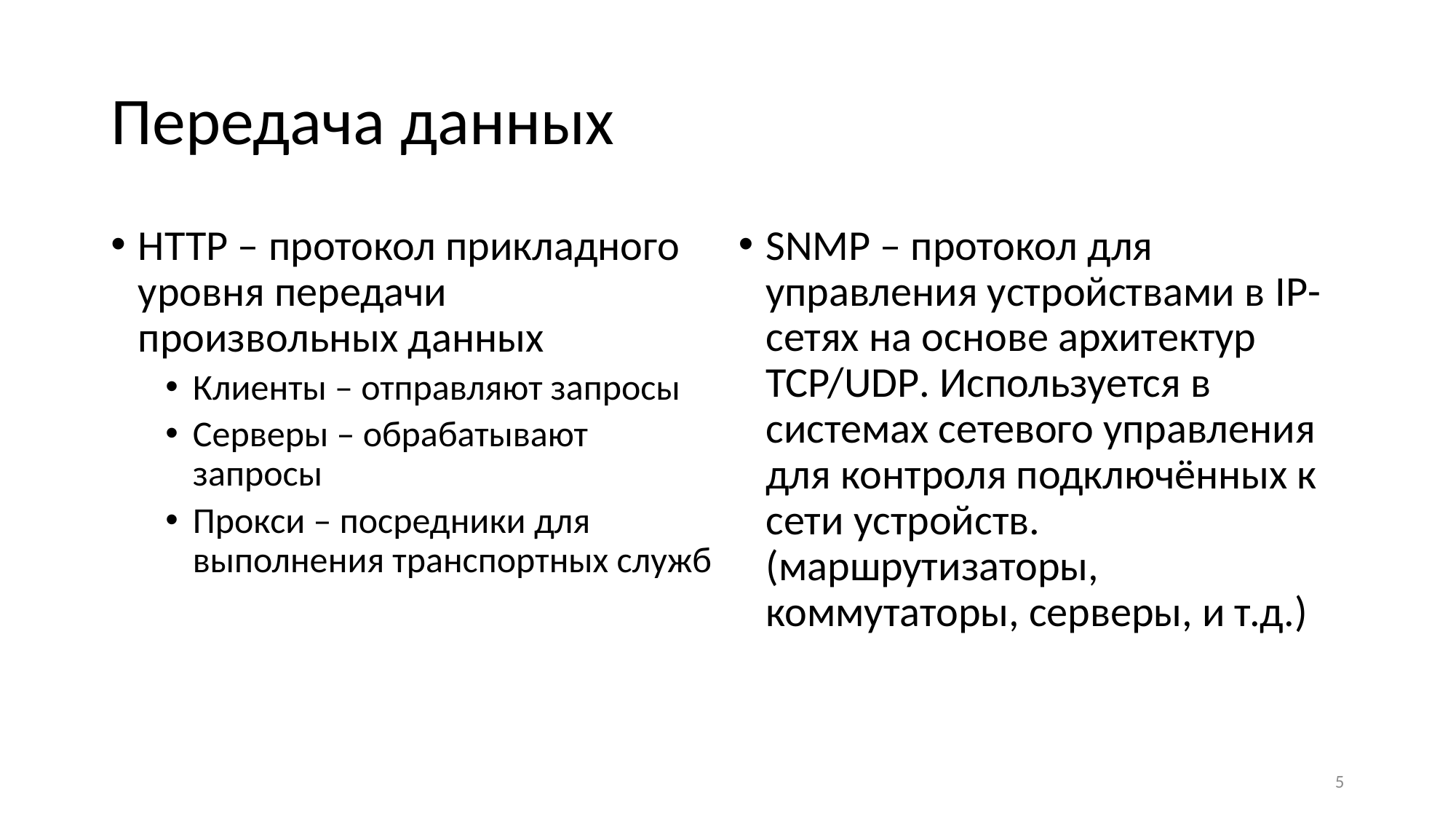

# Передача данных
HTTP – протокол прикладного уровня передачи произвольных данных
Клиенты – отправляют запросы
Серверы – обрабатывают запросы
Прокси – посредники для выполнения транспортных служб
SNMP – протокол для управления устройствами в IP-сетях на основе архитектур TCP/UDP. Используется в системах сетевого управления для контроля подключённых к сети устройств. (маршрутизаторы, коммутаторы, серверы, и т.д.)
5